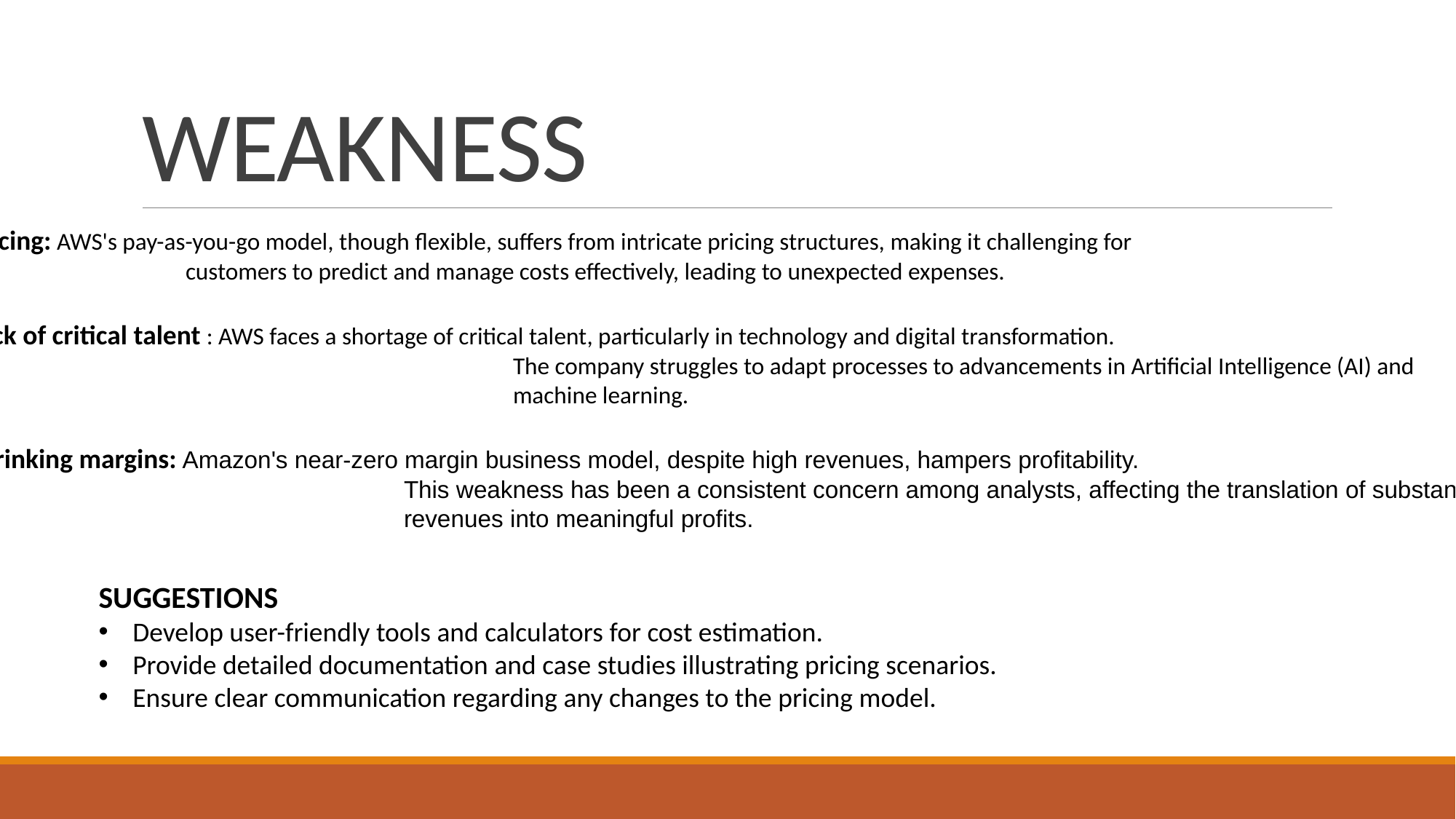

# WEAKNESS
Pricing: AWS's pay-as-you-go model, though flexible, suffers from intricate pricing structures, making it challenging for
		customers to predict and manage costs effectively, leading to unexpected expenses.

Lack of critical talent : AWS faces a shortage of critical talent, particularly in technology and digital transformation.
					The company struggles to adapt processes to advancements in Artificial Intelligence (AI) and
					machine learning.

Shrinking margins: Amazon's near-zero margin business model, despite high revenues, hampers profitability.
				This weakness has been a consistent concern among analysts, affecting the translation of substantial
				revenues into meaningful profits.
SUGGESTIONS
Develop user-friendly tools and calculators for cost estimation.
Provide detailed documentation and case studies illustrating pricing scenarios.
Ensure clear communication regarding any changes to the pricing model.